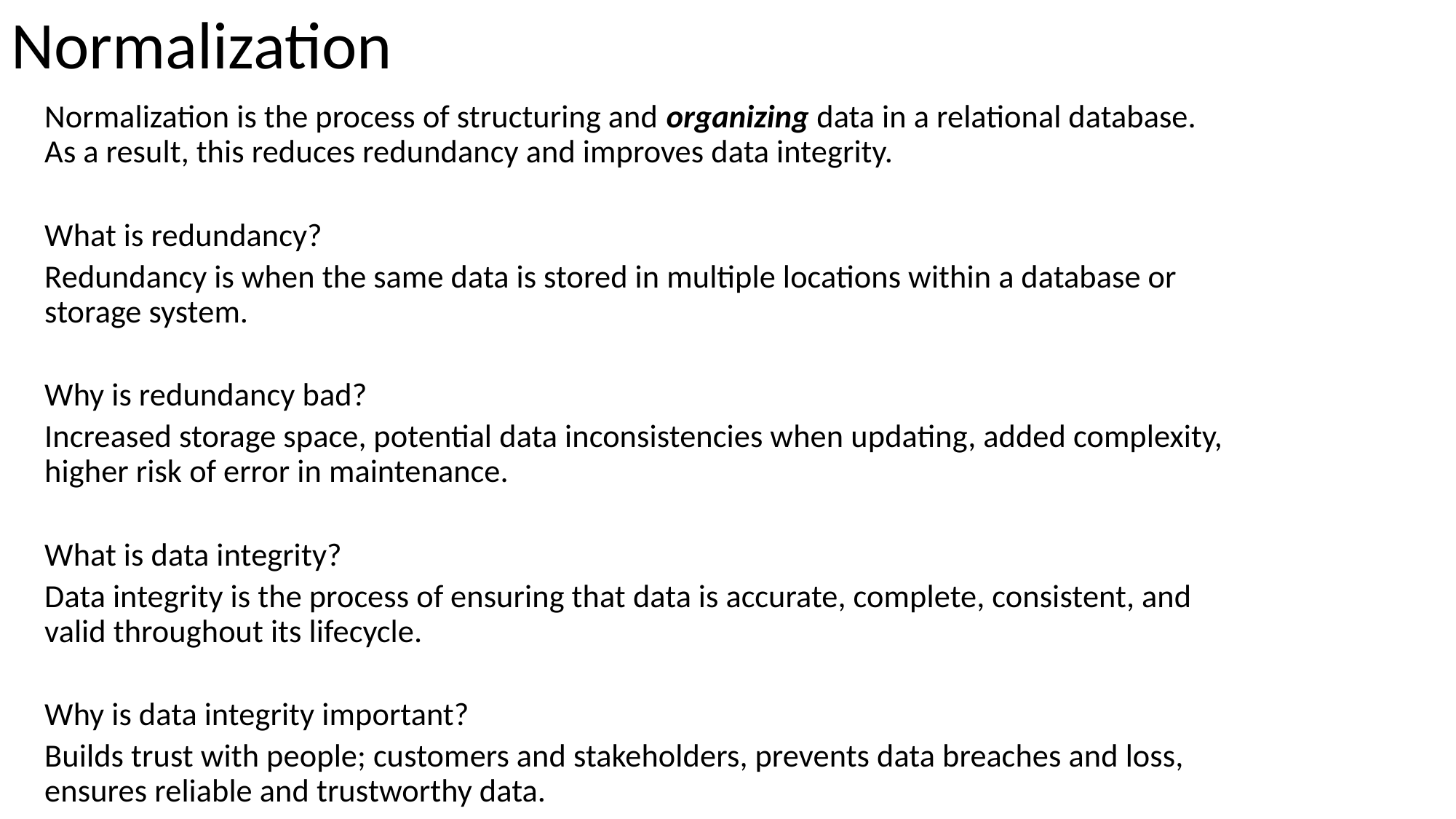

# Normalization
Normalization is the process of structuring and organizing data in a relational database. As a result, this reduces redundancy and improves data integrity.

What is redundancy?
Redundancy is when the same data is stored in multiple locations within a database or storage system.

Why is redundancy bad?
Increased storage space, potential data inconsistencies when updating, added complexity, higher risk of error in maintenance.

What is data integrity?
Data integrity is the process of ensuring that data is accurate, complete, consistent, and valid throughout its lifecycle.

Why is data integrity important?
Builds trust with people; customers and stakeholders, prevents data breaches and loss, ensures reliable and trustworthy data.